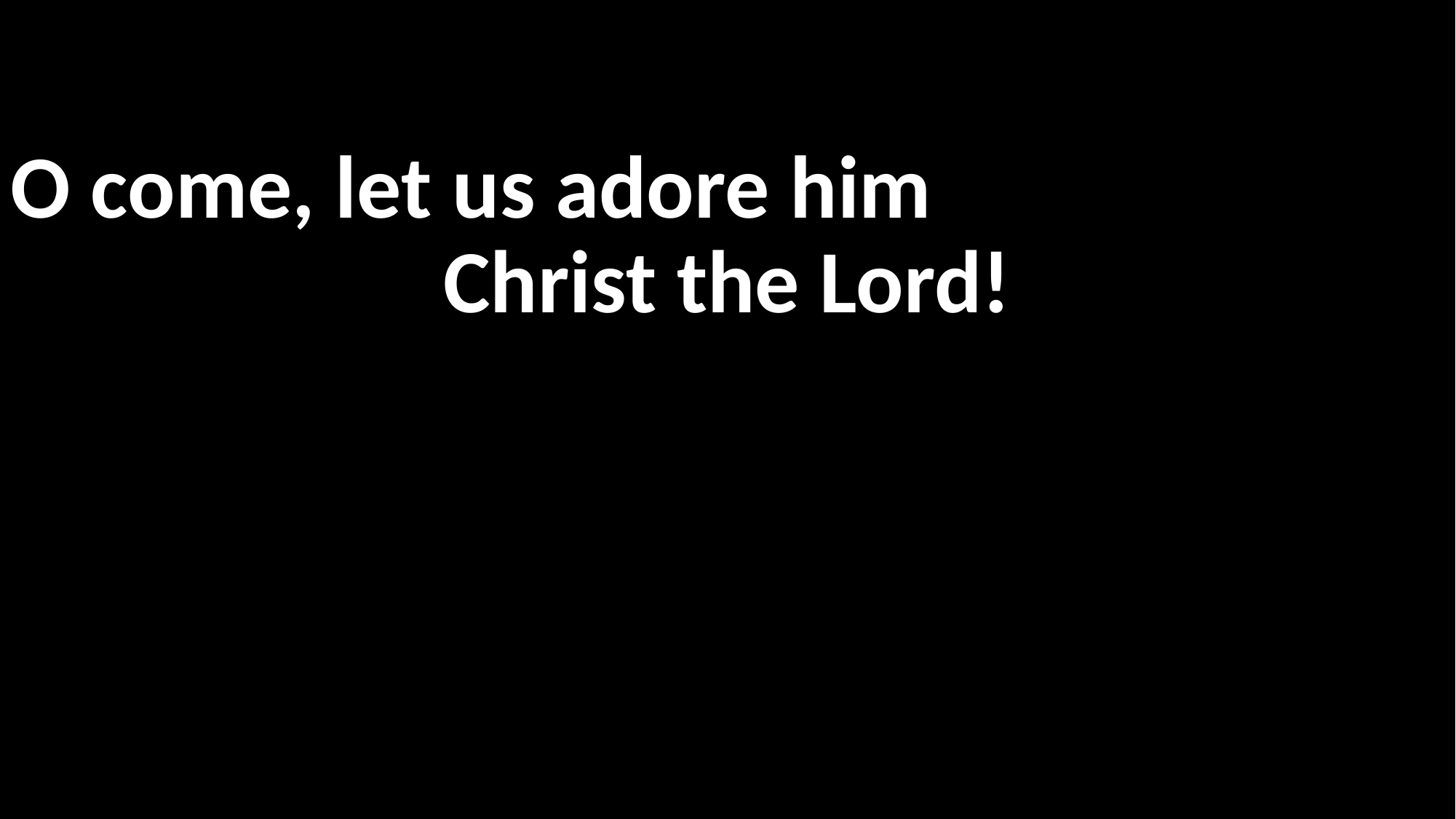

O come, let us adore him
Christ the Lord!